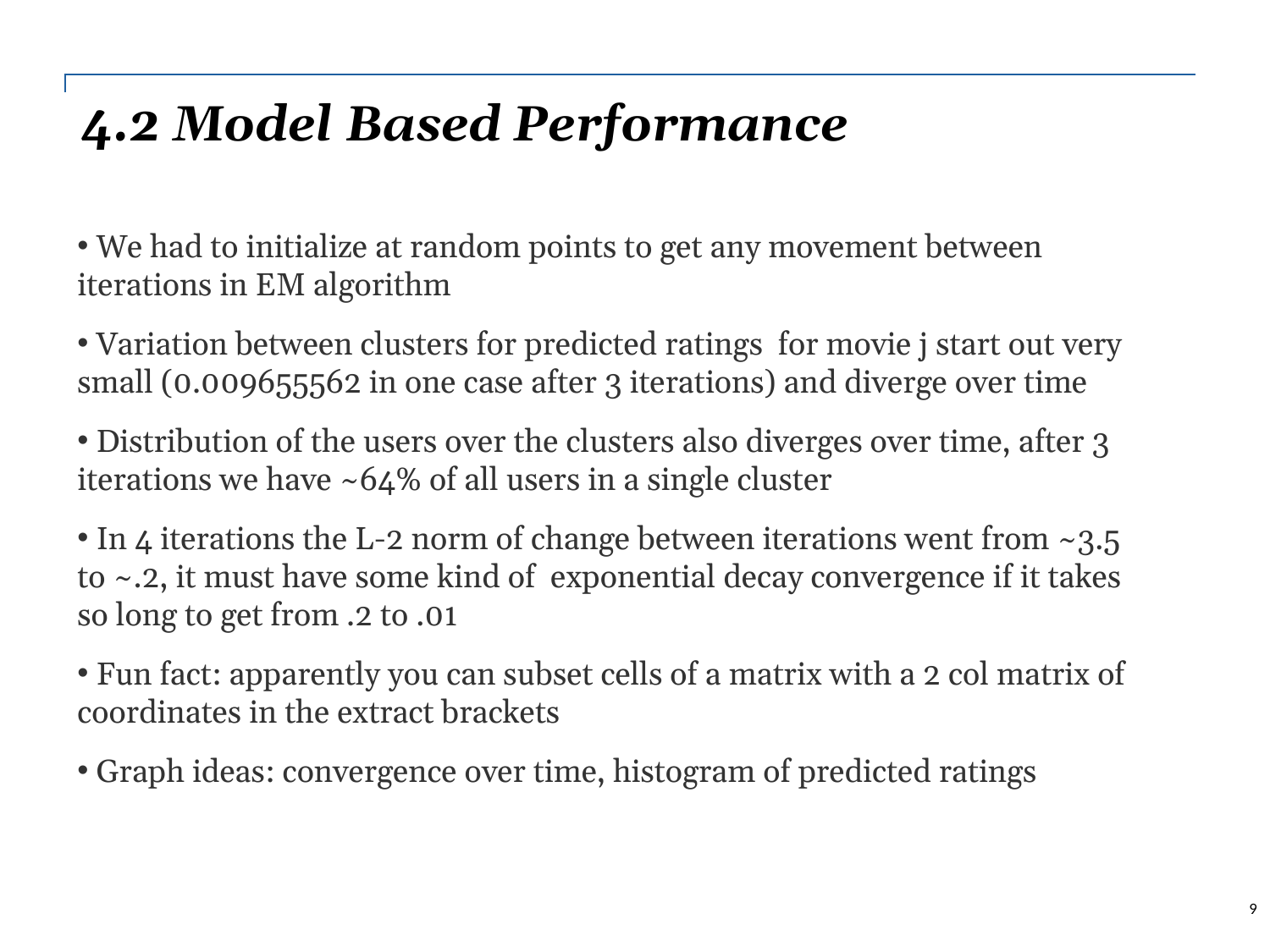

|  |
| --- |
4.2 Model Based Performance
 We had to initialize at random points to get any movement between iterations in EM algorithm
 Variation between clusters for predicted ratings  for movie j start out very small (0.009655562 in one case after 3 iterations) and diverge over time
 Distribution of the users over the clusters also diverges over time, after 3 iterations we have ~64% of all users in a single cluster
 In 4 iterations the L-2 norm of change between iterations went from ~3.5 to ~.2, it must have some kind of  exponential decay convergence if it takes so long to get from .2 to .01
 Fun fact: apparently you can subset cells of a matrix with a 2 col matrix of coordinates in the extract brackets
 Graph ideas: convergence over time, histogram of predicted ratings
9